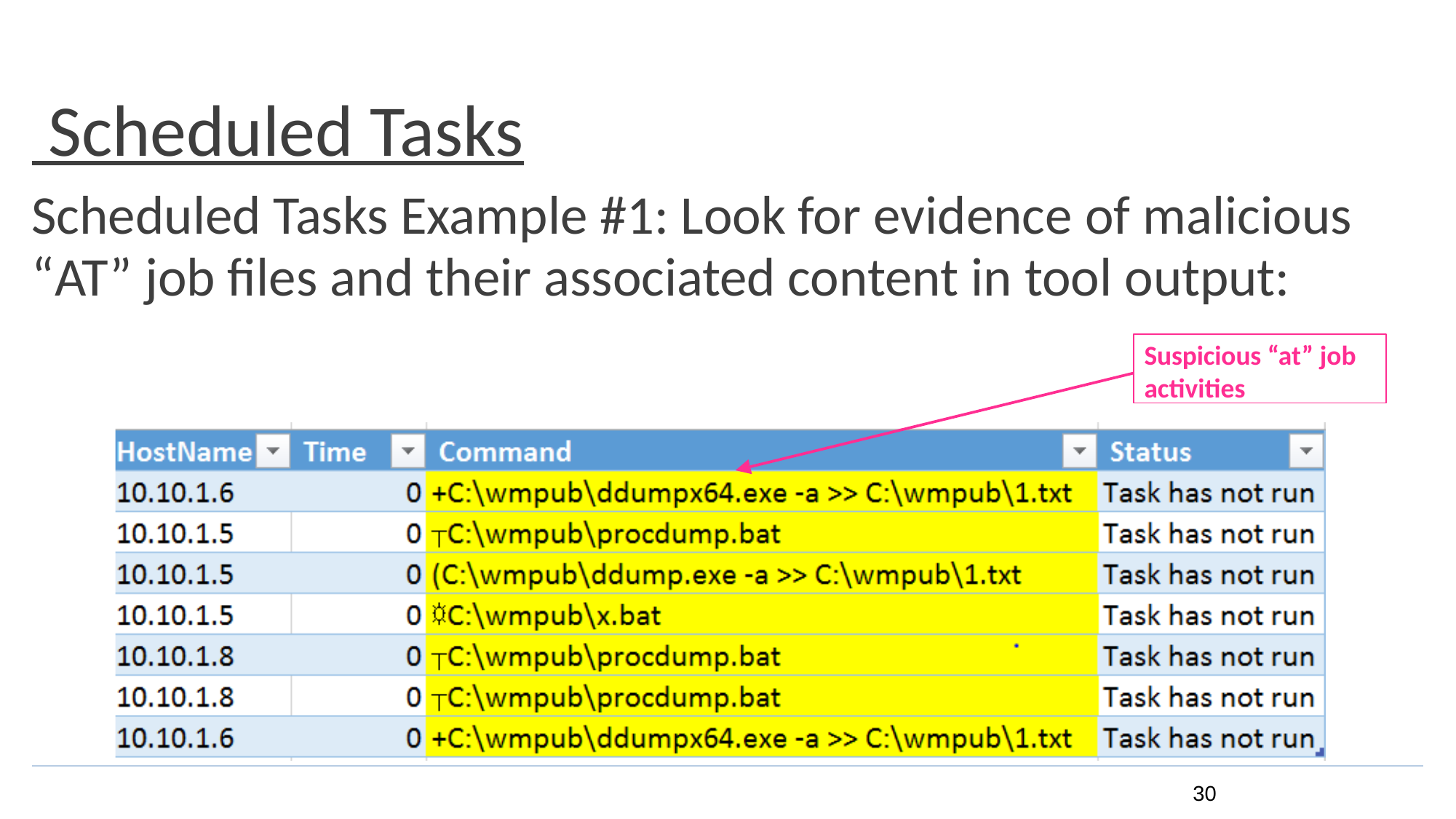

# Scheduled Tasks
Scheduled Tasks Example #1: Look for evidence of malicious
“AT” job files and their associated content in tool output:
Suspicious “at” job
activities

30